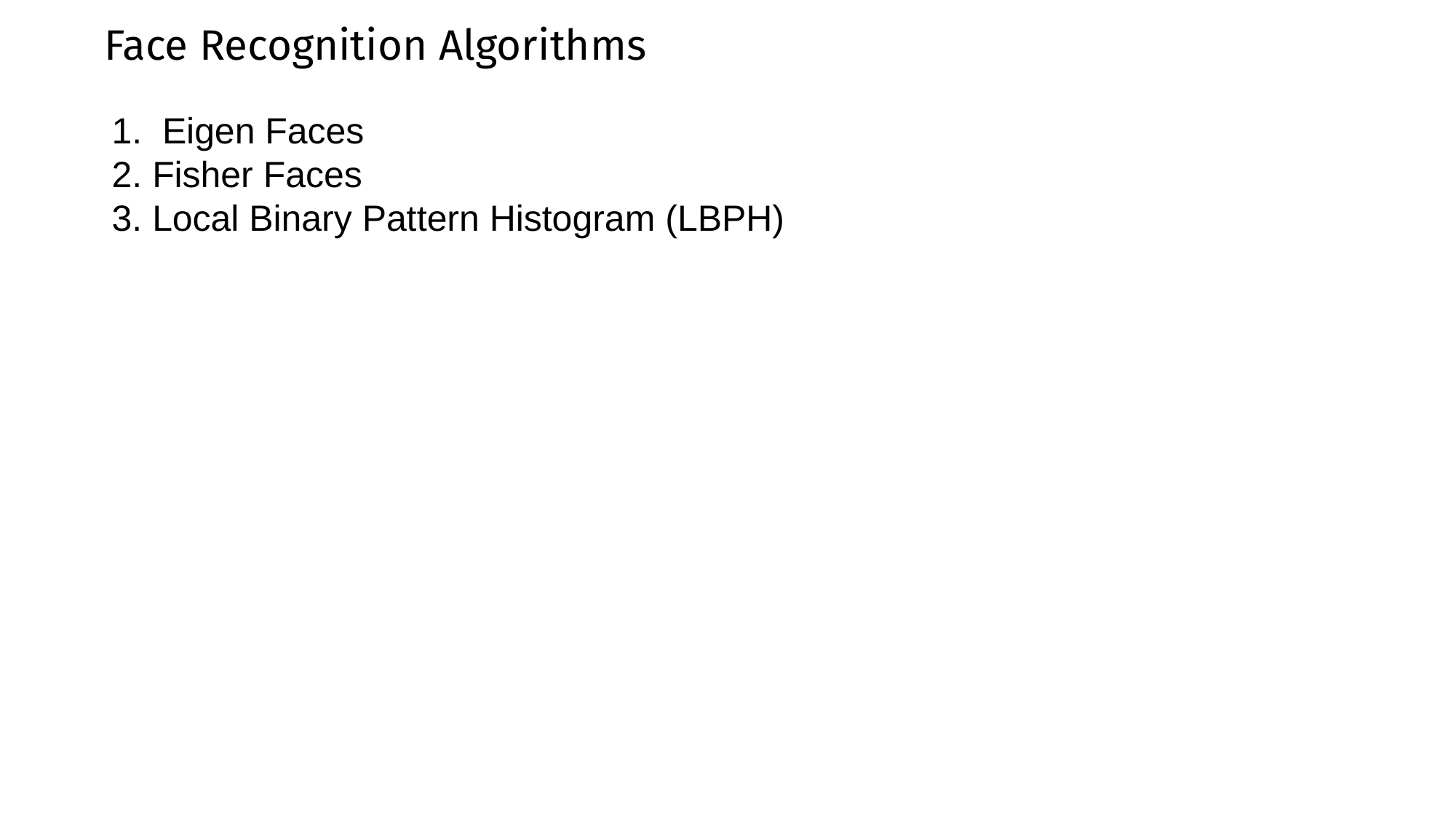

Face Recognition Algorithms
1.  Eigen Faces
2. Fisher Faces
3. Local Binary Pattern Histogram (LBPH)